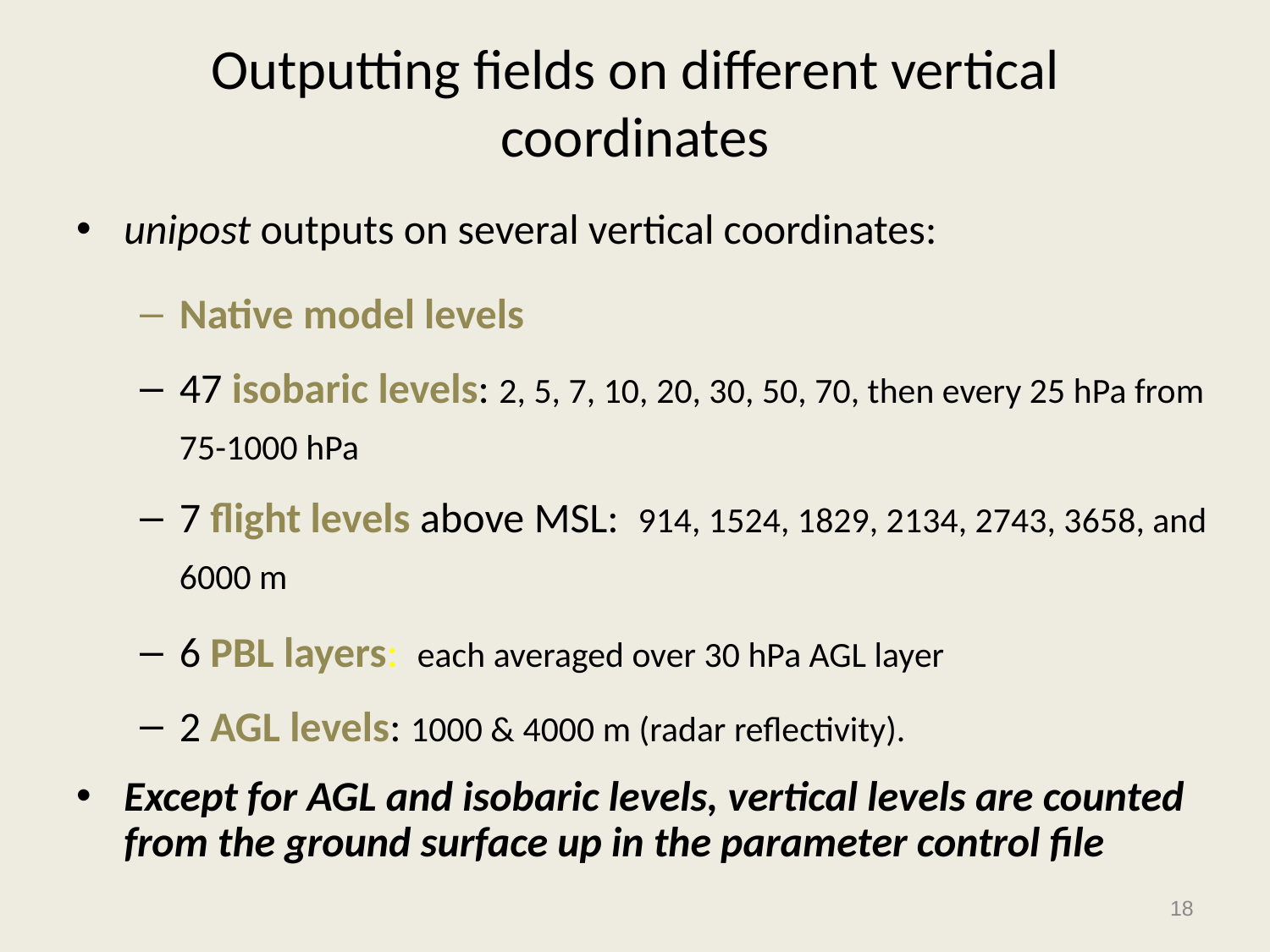

# Outputting fields on different vertical coordinates
unipost outputs on several vertical coordinates:
Native model levels
47 isobaric levels: 2, 5, 7, 10, 20, 30, 50, 70, then every 25 hPa from 75-1000 hPa
7 flight levels above MSL:  914, 1524, 1829, 2134, 2743, 3658, and 6000 m
6 PBL layers:  each averaged over 30 hPa AGL layer
2 AGL levels: 1000 & 4000 m (radar reflectivity).

Except for AGL and isobaric levels, vertical levels are counted from the ground surface up in the parameter control file

18